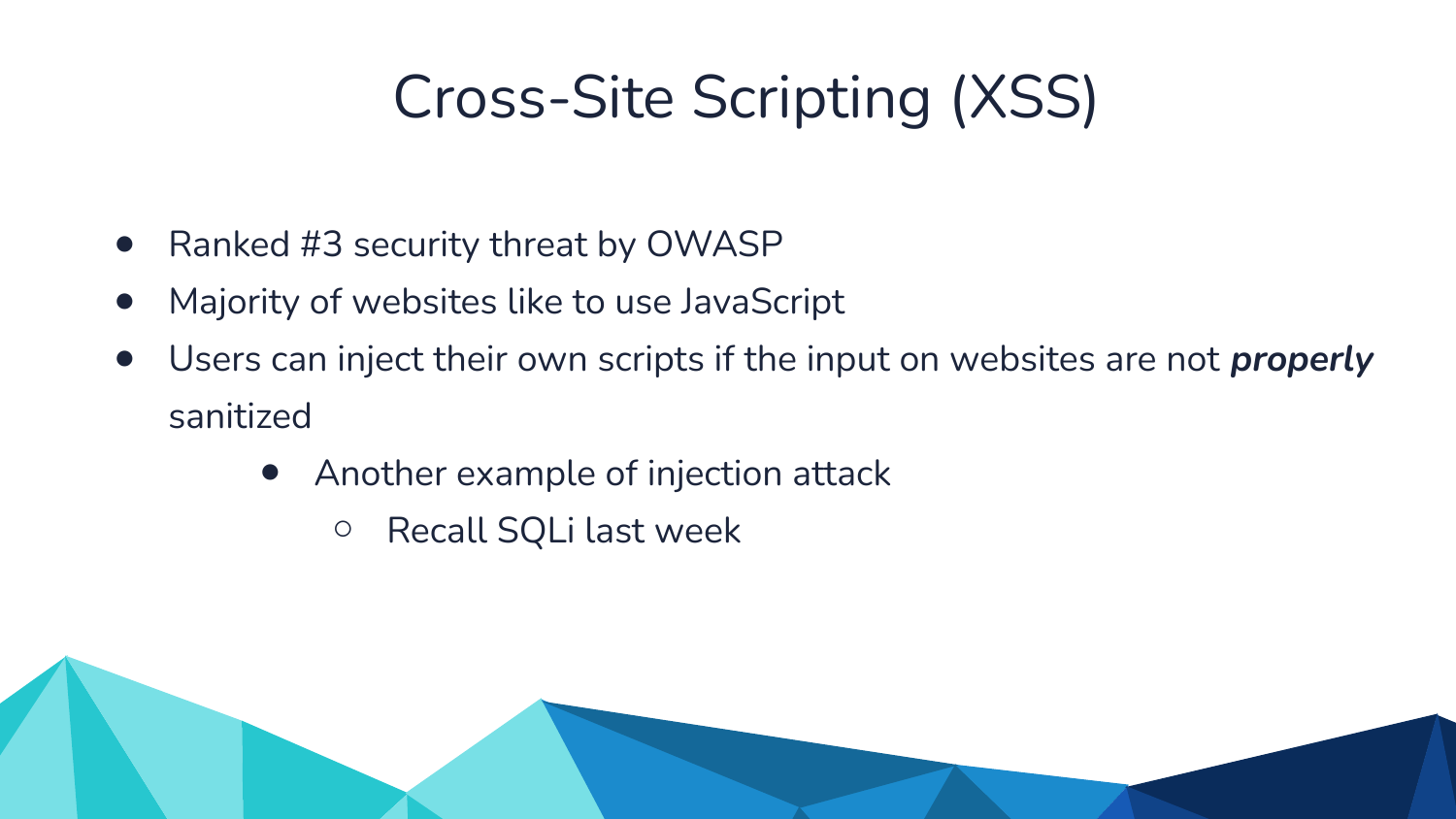

Cross-Site Scripting (XSS)

Ranked #3 security threat by OWASP
Majority of websites like to use JavaScript
Users can inject their own scripts if the input on websites are not properly sanitized
Another example of injection attack
Recall SQLi last week